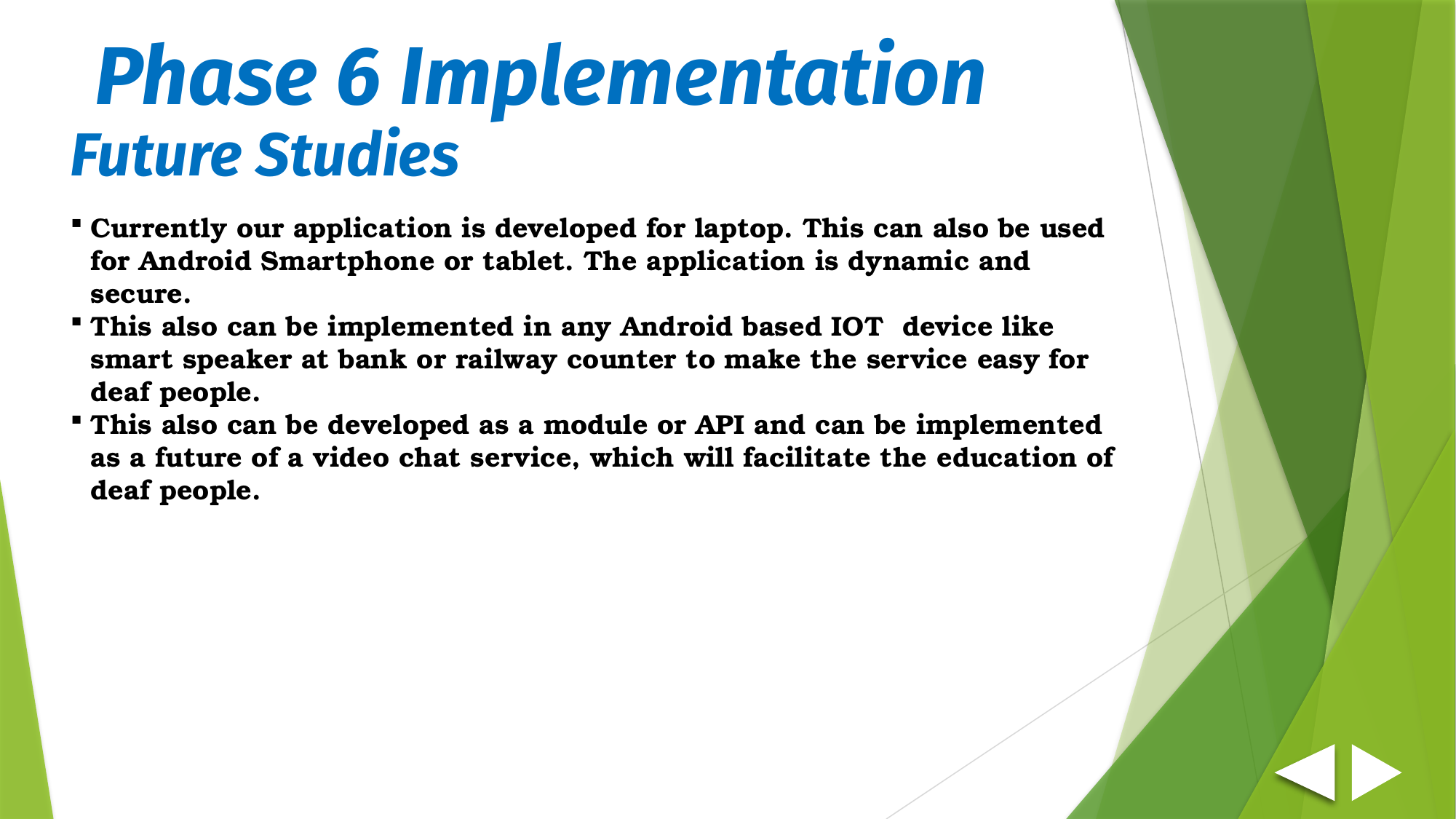

Phase 6 Implementation
Future Studies
Currently our application is developed for laptop. This can also be used for Android Smartphone or tablet. The application is dynamic and secure.
This also can be implemented in any Android based IOT  device like smart speaker at bank or railway counter to make the service easy for deaf people.
This also can be developed as a module or API and can be implemented as a future of a video chat service, which will facilitate the education of deaf people.